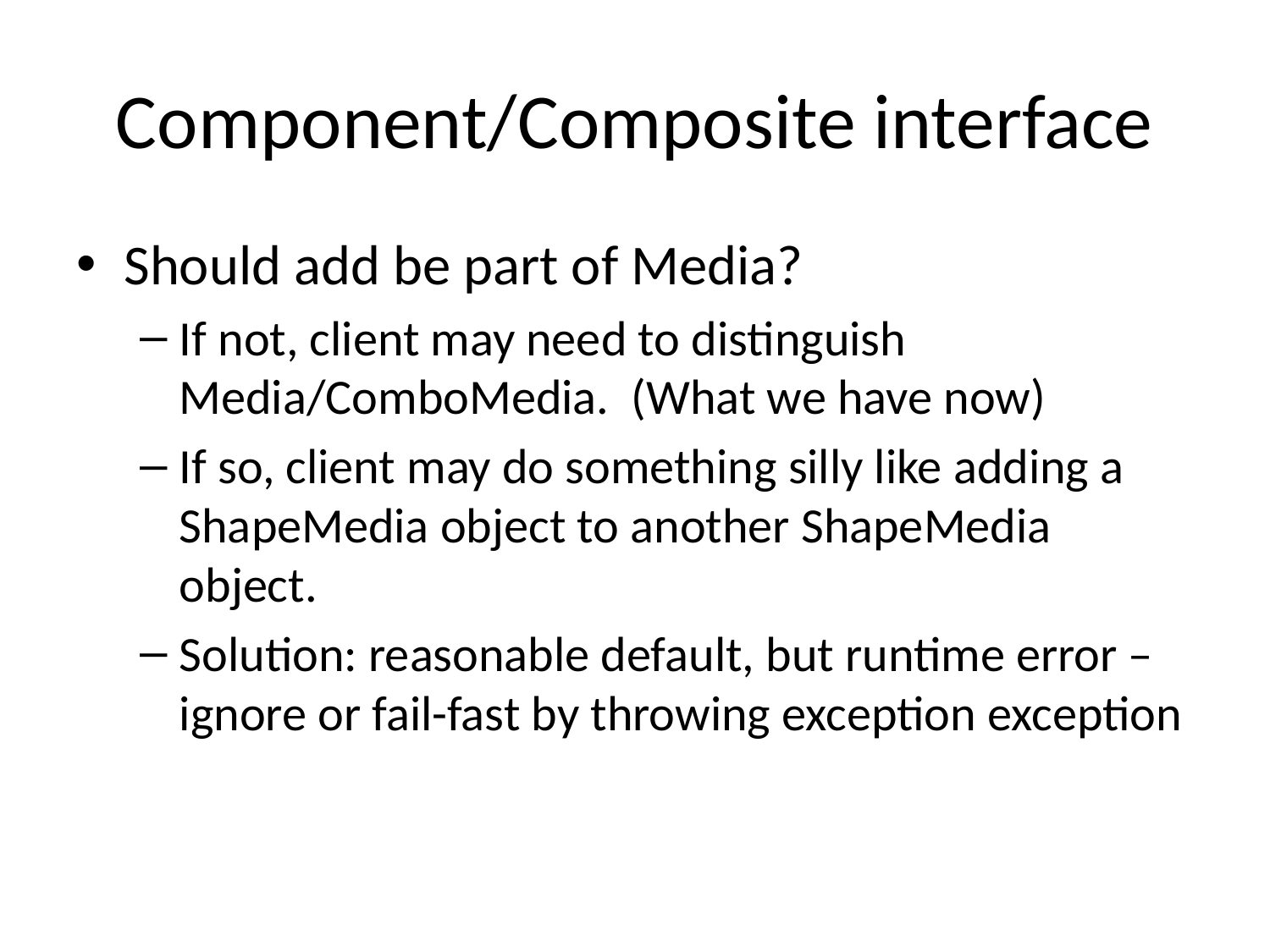

# Component/Composite interface
Should add be part of Media?
If not, client may need to distinguish Media/ComboMedia.  (What we have now)
If so, client may do something silly like adding a ShapeMedia object to another ShapeMedia object.
Solution: reasonable default, but runtime error – ignore or fail-fast by throwing exception exception